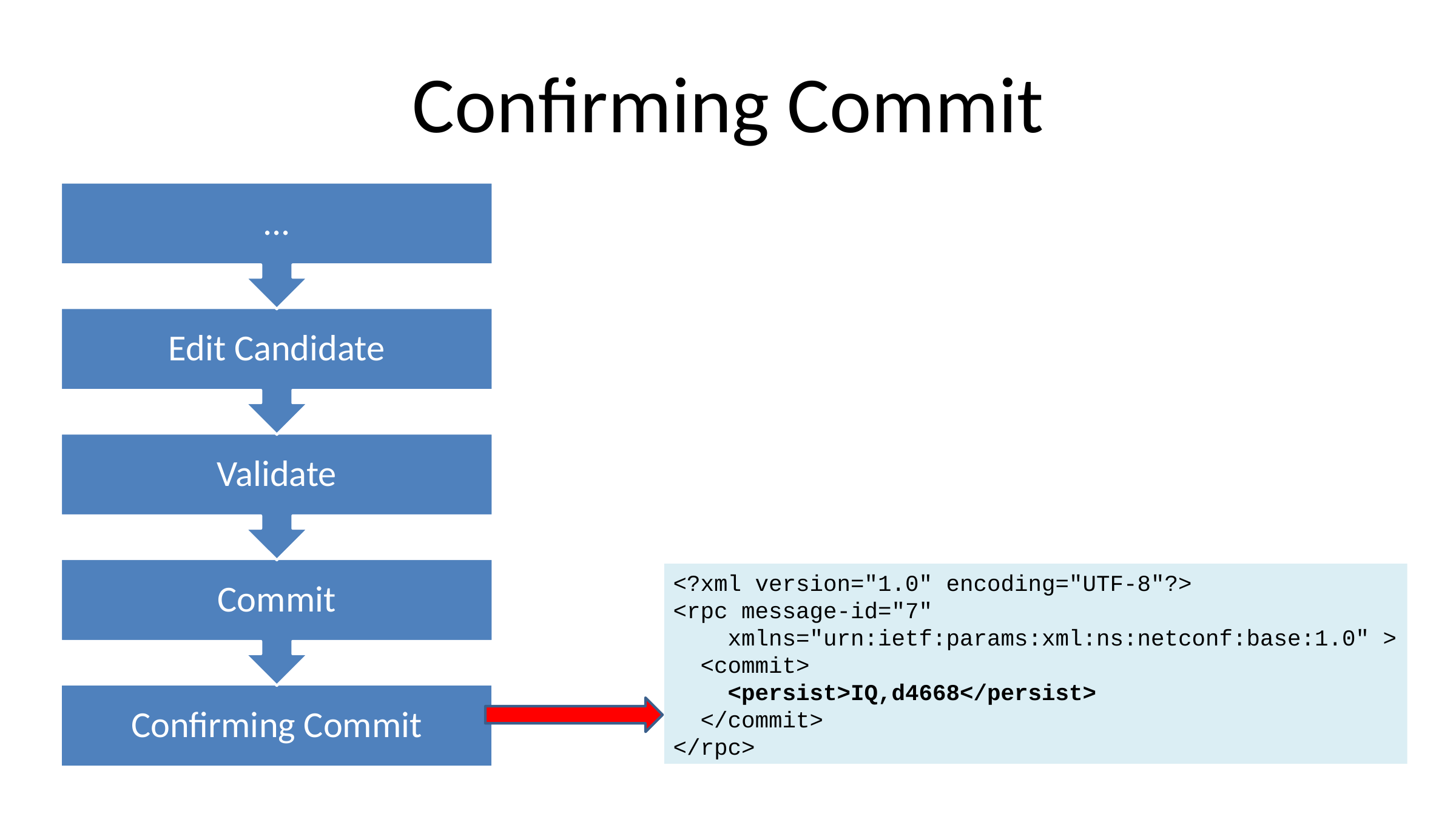

# Confirming Commit
Confirming Commit
Commit
Validate
Edit Candidate
...
<?xml version="1.0" encoding="UTF-8"?>
<rpc message-id="7"
    xmlns="urn:ietf:params:xml:ns:netconf:base:1.0" >
  <commit>
    <persist>IQ,d4668</persist>
  </commit>
</rpc>